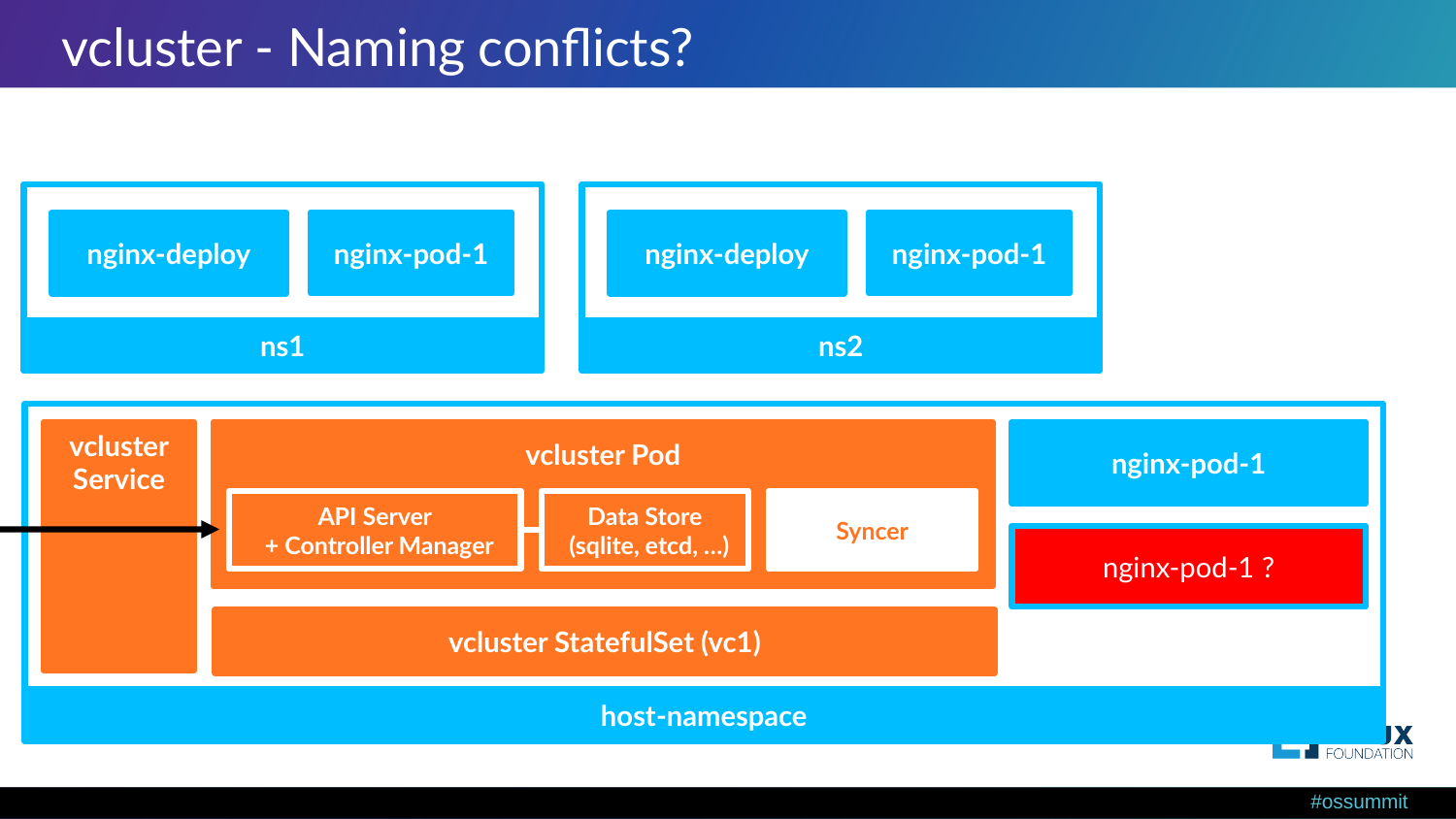

# vcluster - Naming conflicts?

ns1

ns2
nginx-pod-1
nginx-pod-1
nginx-deploy
nginx-deploy

vcluster Service
vcluster Pod
nginx-pod-1
API Server
+ Controller Manager
Data Store (sqlite, etcd, …)
Syncer
nginx-pod-1 ?
vcluster StatefulSet (vc1)
host-namespace